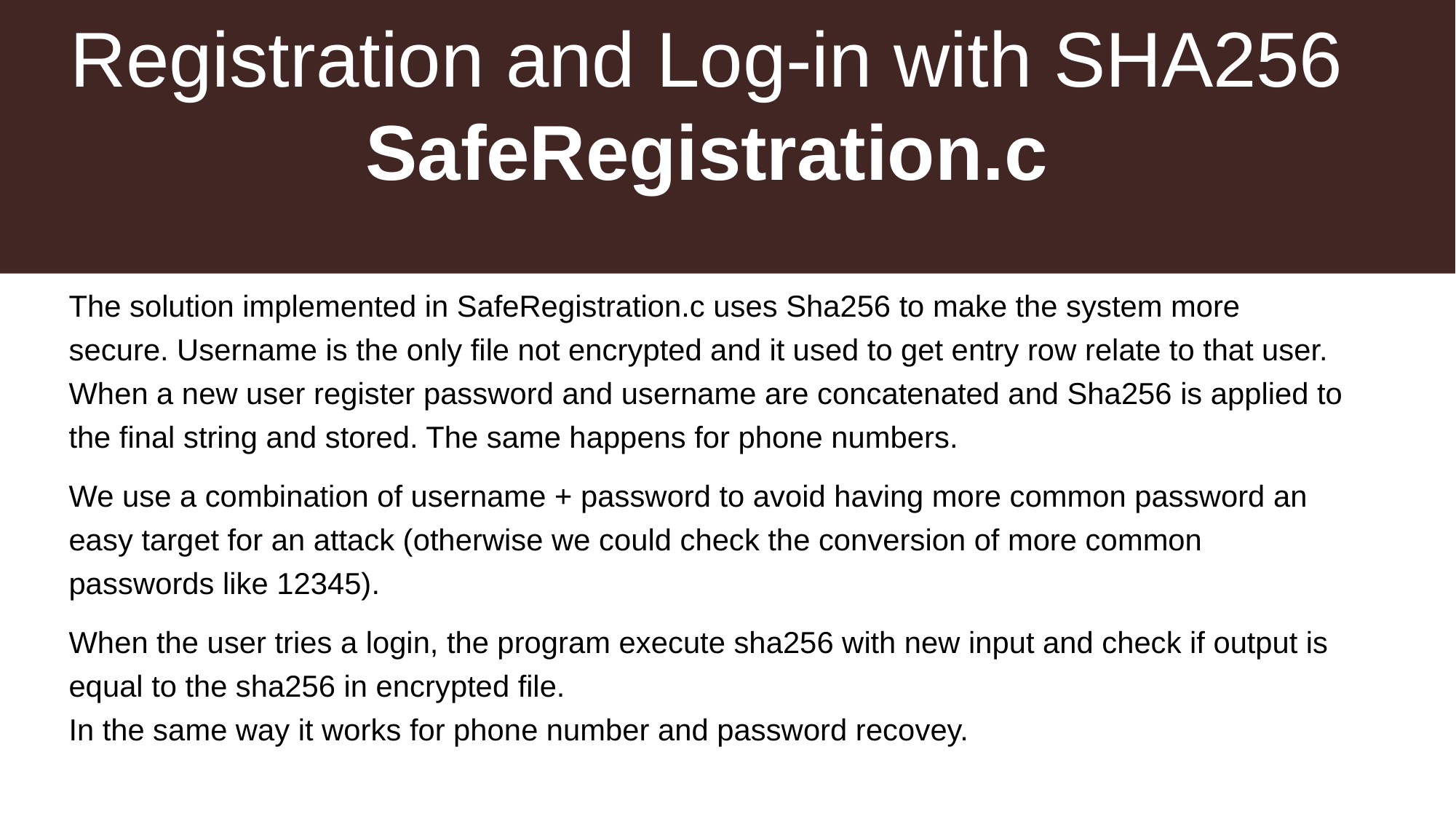

# Registration and Log-in with SHA256 SafeRegistration.c
The solution implemented in SafeRegistration.c uses Sha256 to make the system more secure. Username is the only file not encrypted and it used to get entry row relate to that user. When a new user register password and username are concatenated and Sha256 is applied to the final string and stored. The same happens for phone numbers.
We use a combination of username + password to avoid having more common password an easy target for an attack (otherwise we could check the conversion of more common passwords like 12345).
When the user tries a login, the program execute sha256 with new input and check if output is equal to the sha256 in encrypted file.
In the same way it works for phone number and password recovey.